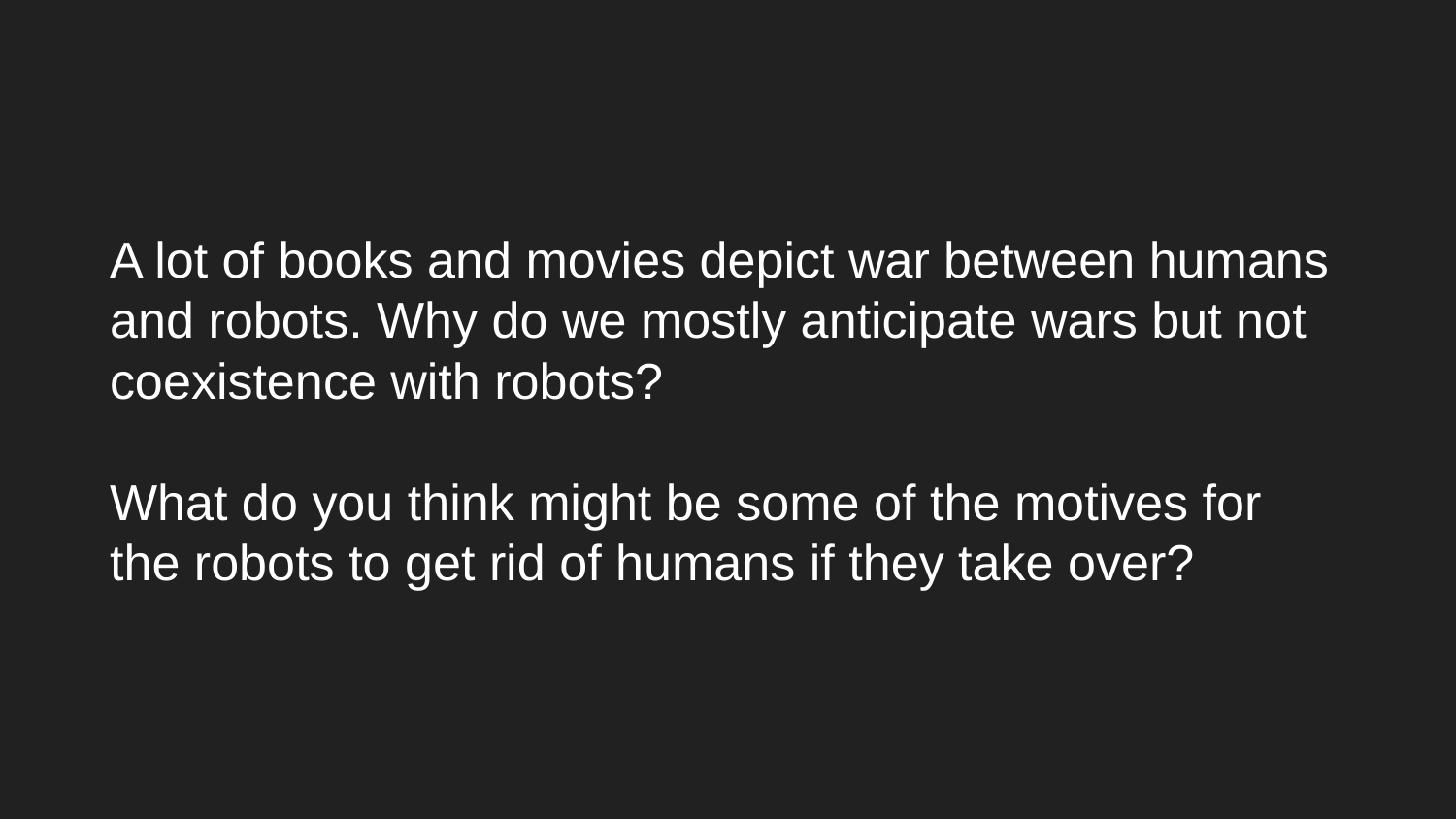

# A lot of books and movies depict war between humans and robots. Why do we mostly anticipate wars but not coexistence with robots?

What do you think might be some of the motives for the robots to get rid of humans if they take over?